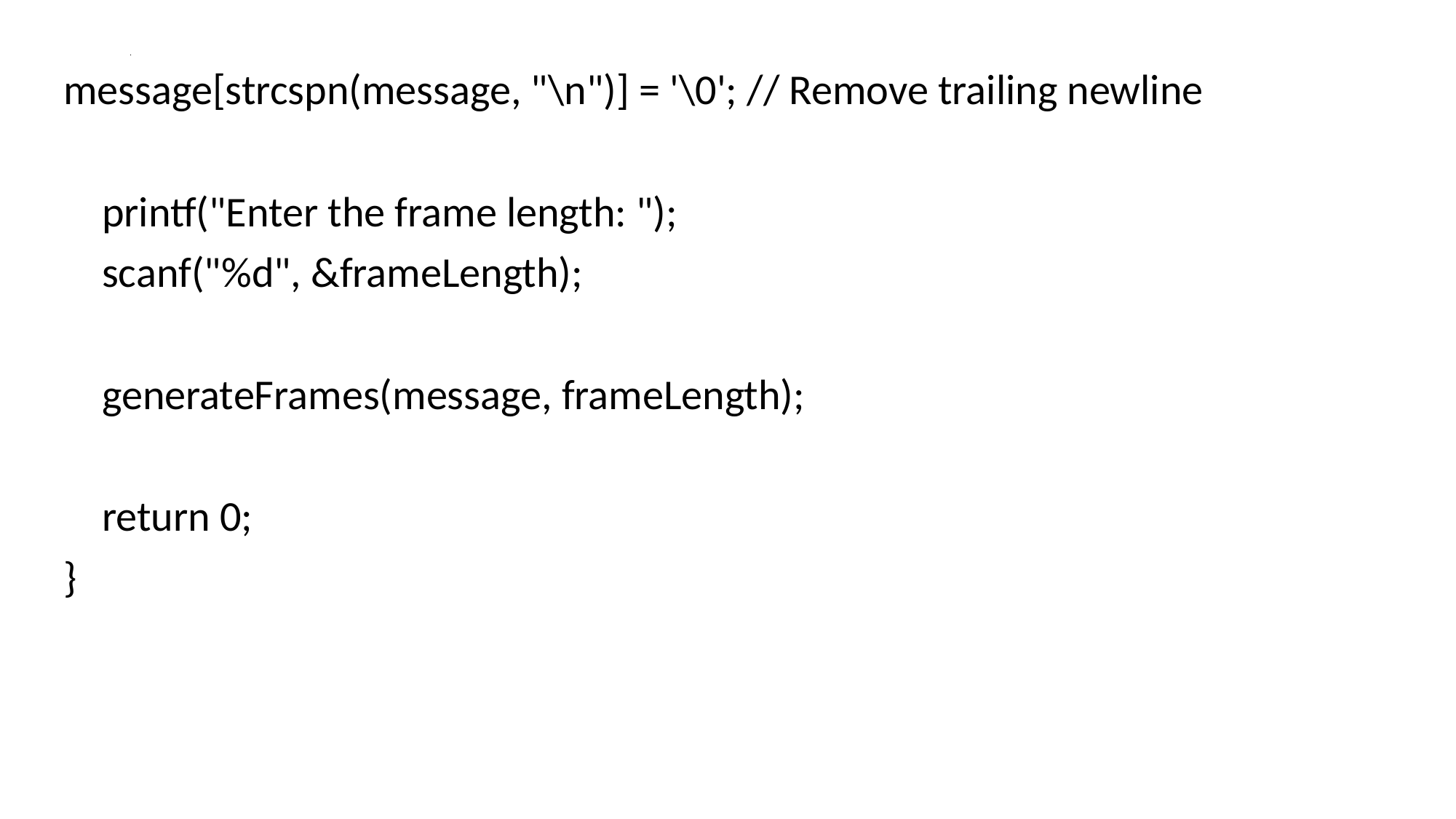

# .
message[strcspn(message, "\n")] = '\0'; // Remove trailing newline

    printf("Enter the frame length: ");
    scanf("%d", &frameLength);

    generateFrames(message, frameLength);

    return 0;
}